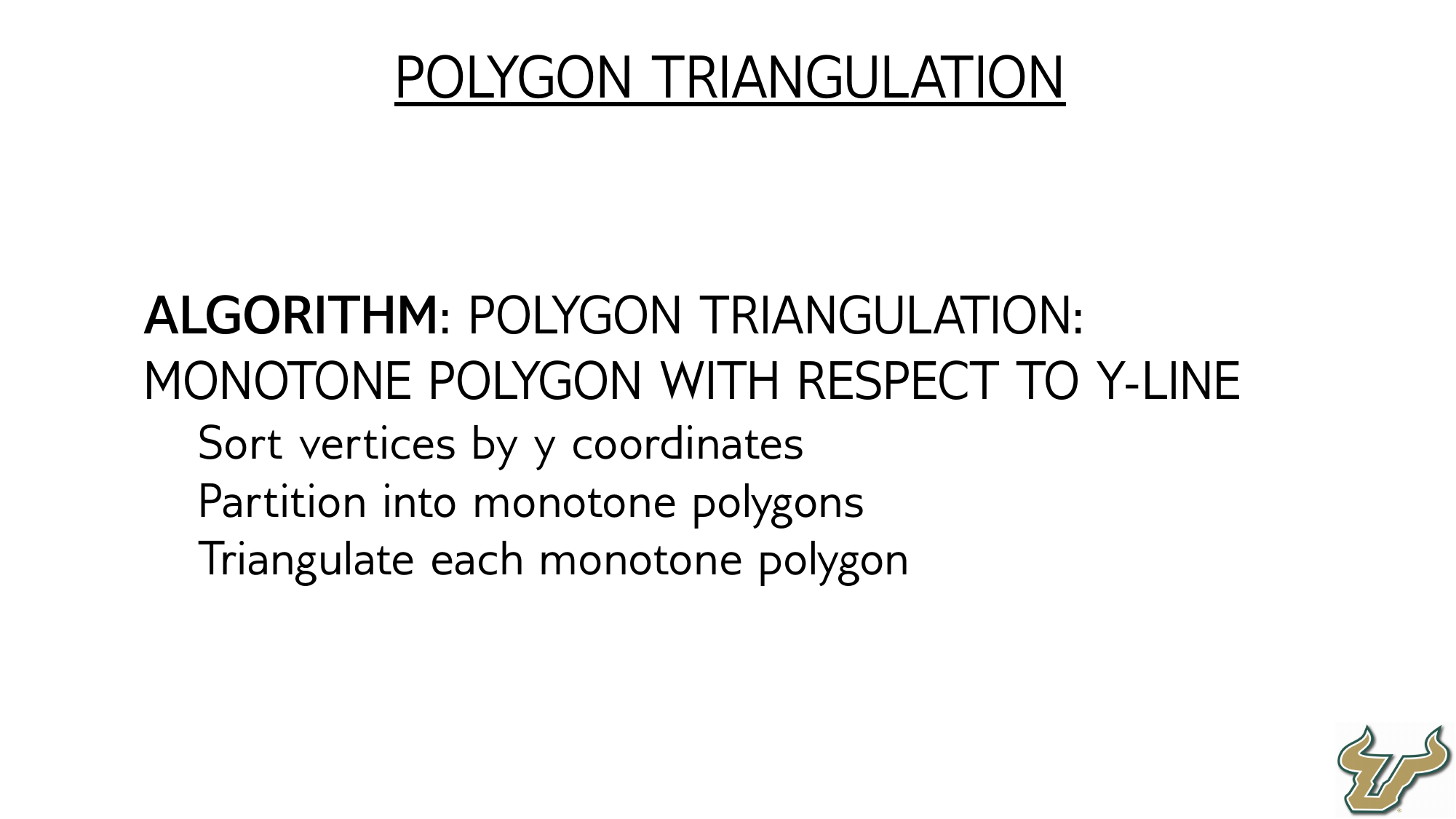

Polygon triangulation
Algorithm: Polygon triangulation: monotone polygon with respect to y-line
Sort vertices by y coordinates
Partition into monotone polygons
Triangulate each monotone polygon